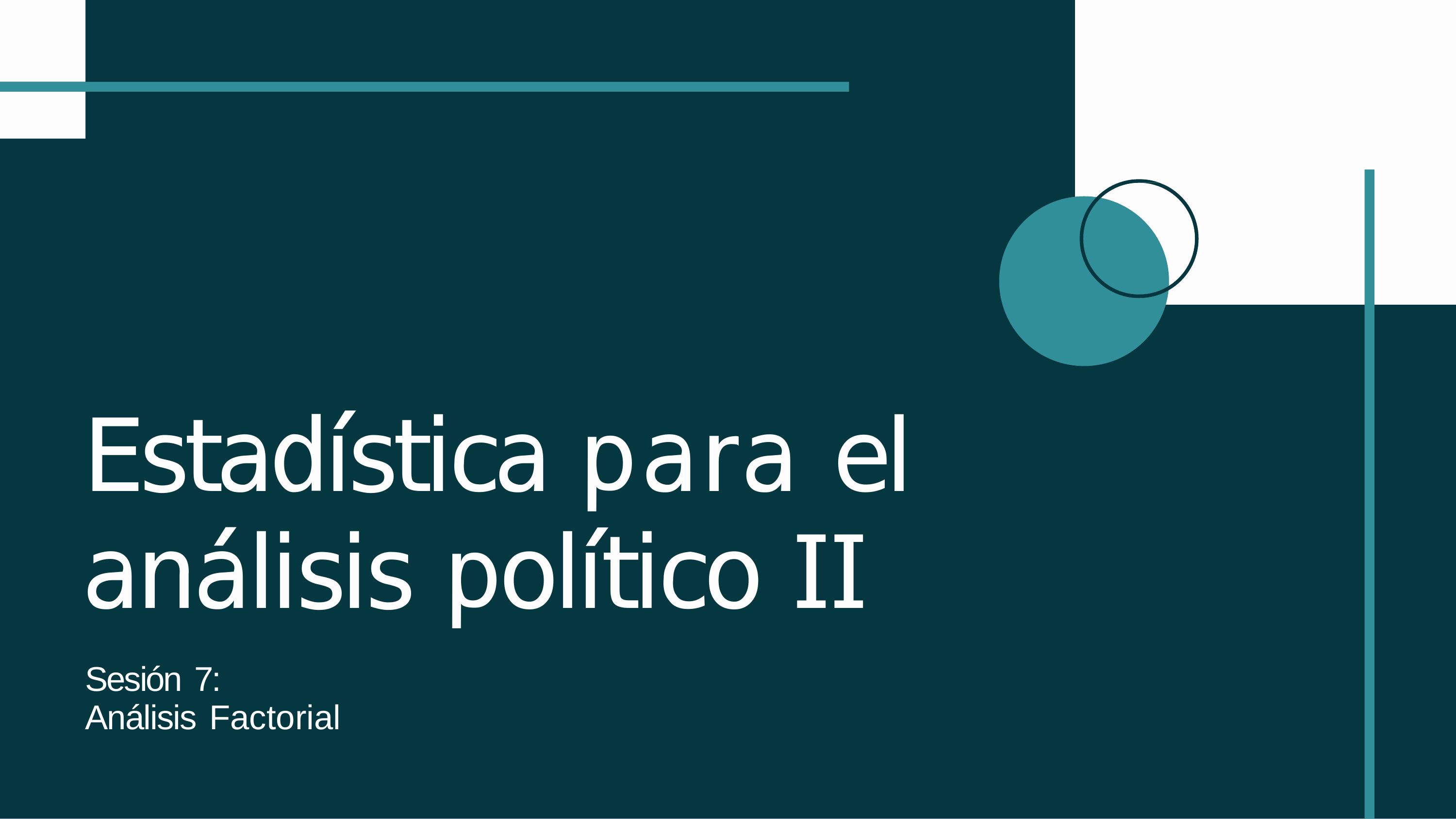

Estadística para el  análisis político II
Sesión 7:
Análisis Factorial